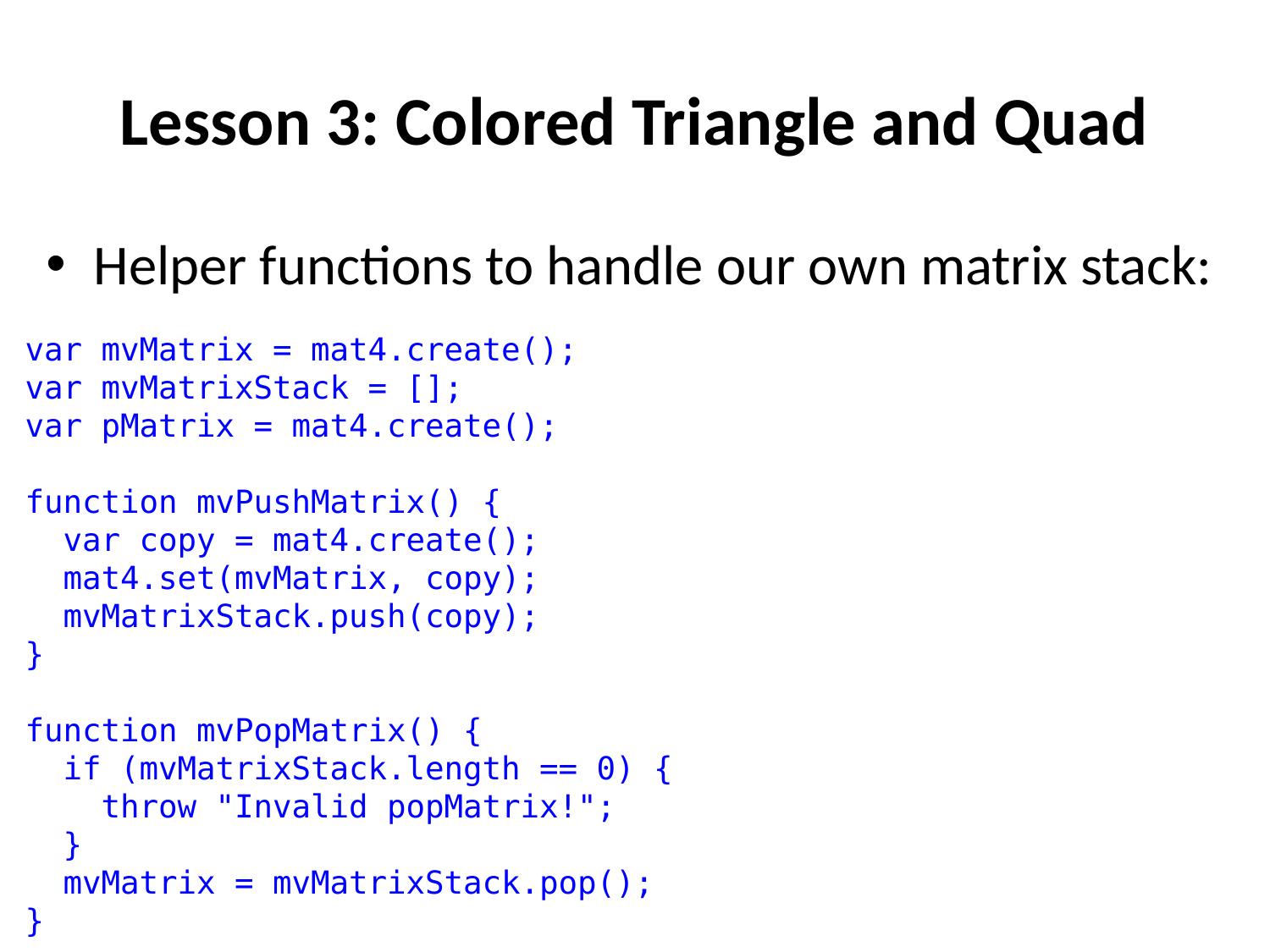

# Lesson 3: Colored Triangle and Quad
Helper functions to handle our own matrix stack:

  var mvMatrix = mat4.create();
  var mvMatrixStack = [];
  var pMatrix = mat4.create();

  function mvPushMatrix() {
    var copy = mat4.create();
    mat4.set(mvMatrix, copy);
    mvMatrixStack.push(copy);
  }

  function mvPopMatrix() {
    if (mvMatrixStack.length == 0) {
      throw "Invalid popMatrix!";
    }
    mvMatrix = mvMatrixStack.pop();
  }